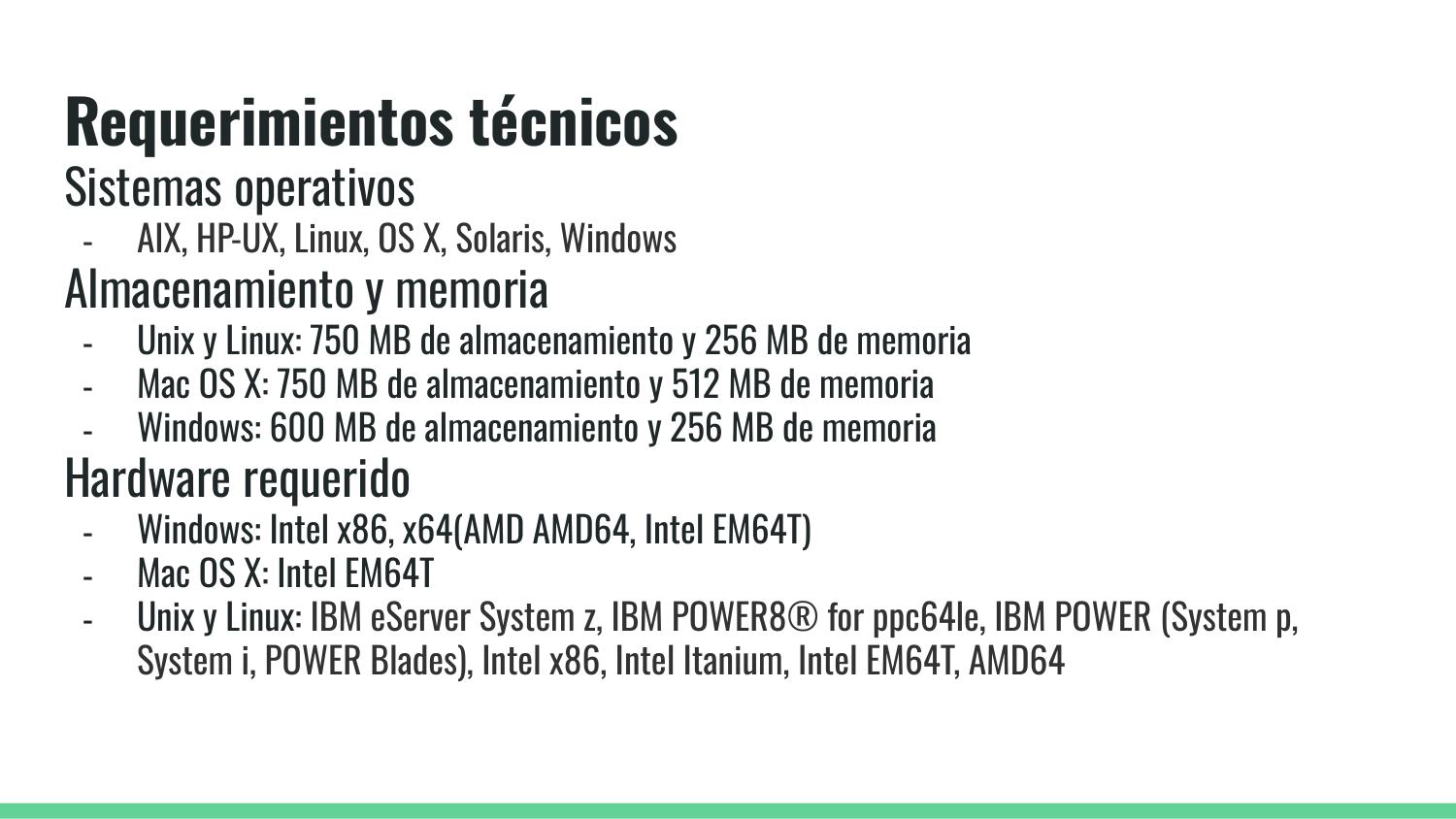

# Requerimientos técnicos
Sistemas operativos
AIX, HP-UX, Linux, OS X, Solaris, Windows
Almacenamiento y memoria
Unix y Linux: 750 MB de almacenamiento y 256 MB de memoria
Mac OS X: 750 MB de almacenamiento y 512 MB de memoria
Windows: 600 MB de almacenamiento y 256 MB de memoria
Hardware requerido
Windows: Intel x86, x64(AMD AMD64, Intel EM64T)
Mac OS X: Intel EM64T
Unix y Linux: IBM eServer System z, IBM POWER8® for ppc64le, IBM POWER (System p, System i, POWER Blades), Intel x86, Intel Itanium, Intel EM64T, AMD64